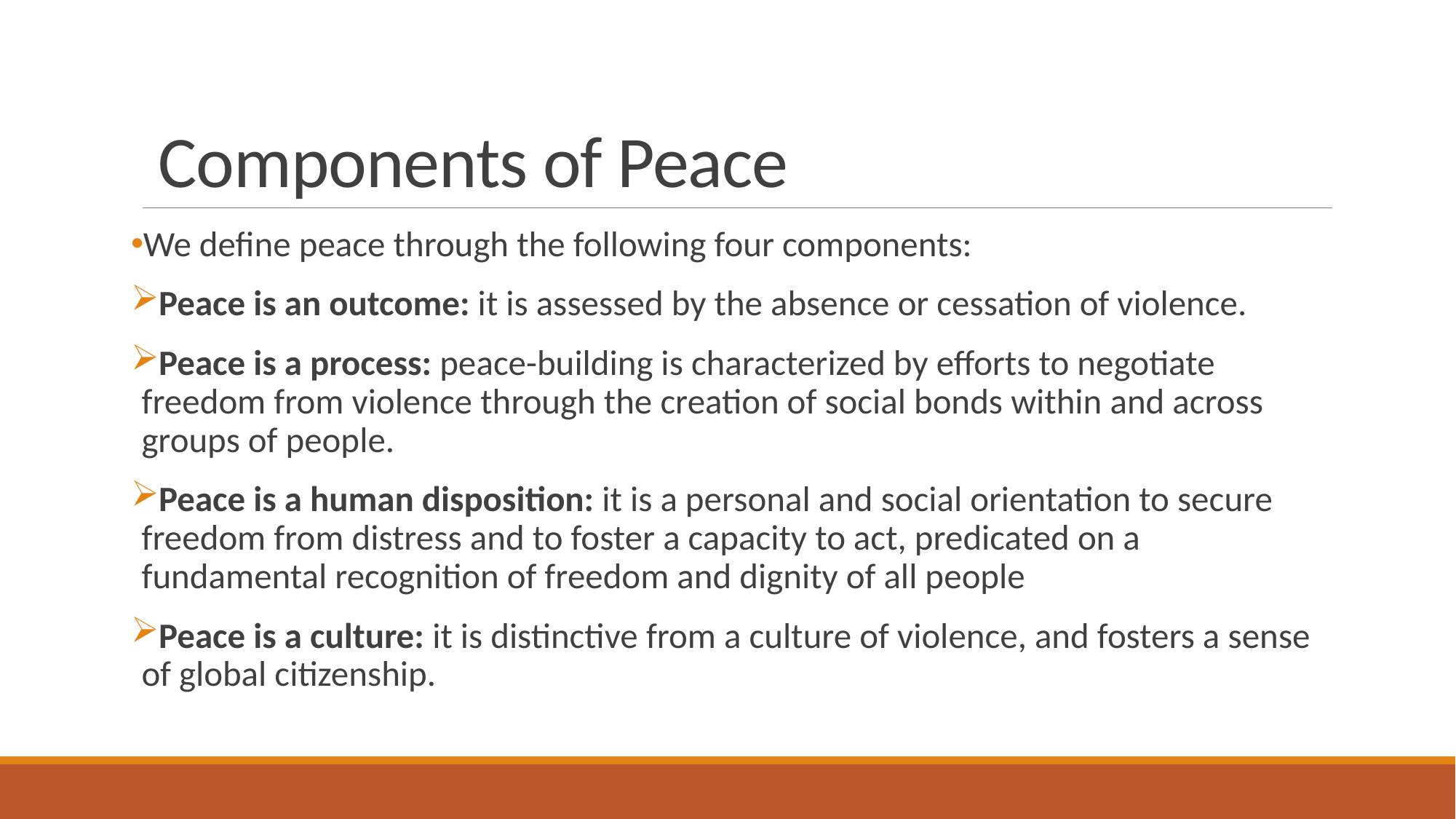

# Components of Peace
We define peace through the following four components:
Peace is an outcome: it is assessed by the absence or cessation of violence.
Peace is a process: peace-building is characterized by efforts to negotiate freedom from violence through the creation of social bonds within and across groups of people.
Peace is a human disposition: it is a personal and social orientation to secure freedom from distress and to foster a capacity to act, predicated on a fundamental recognition of freedom and dignity of all people
Peace is a culture: it is distinctive from a culture of violence, and fosters a sense of global citizenship.